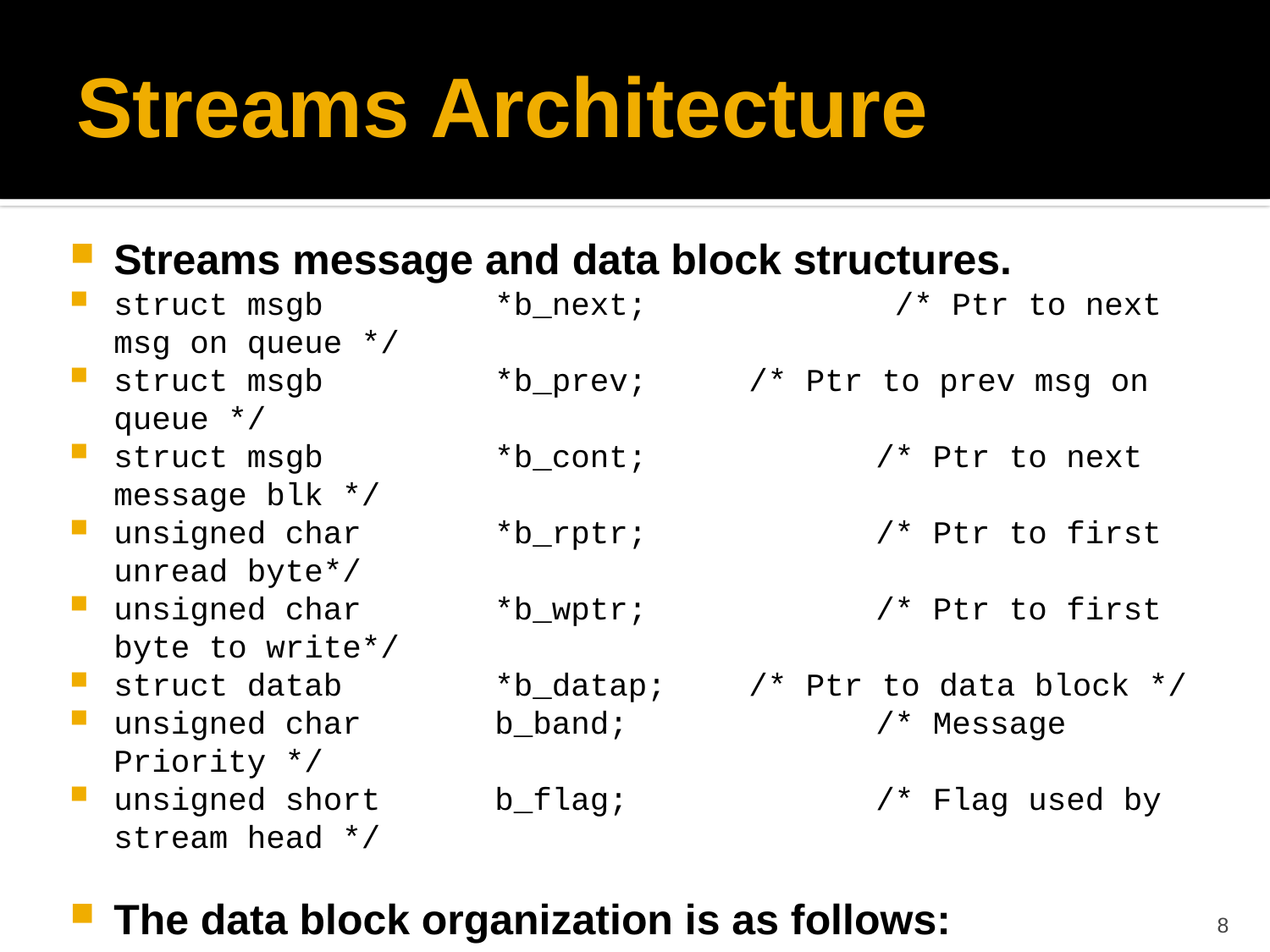

# Streams Architecture
Streams message and data block structures.
struct msgb  		*b_next;           	 /* Ptr to next msg on queue */
struct msgb  		*b_prev; 	/* Ptr to prev msg on queue */
struct msgb  		*b_cont; 		/* Ptr to next message blk */
unsigned char 	*b_rptr; 		/* Ptr to first unread byte*/
unsigned char 	*b_wptr; 		/* Ptr to first byte to write*/
struct datab 		*b_datap; 	/* Ptr to data block */
unsigned char 	b_band; 		/* Message Priority */
unsigned short 	b_flag; 		/* Flag used by stream head */

The data block organization is as follows:

unsigned char 	*db_base; 	/* Ptr to first byte of buffer */
unsigned char 	*db_lim; 		/* Ptr to last byte (+1) of buffer*/
dbref_t 		db_ref; 		/*Reference count- i.e.# of ptrs*/
unsigned char 	db_type; 	/* message type */

8